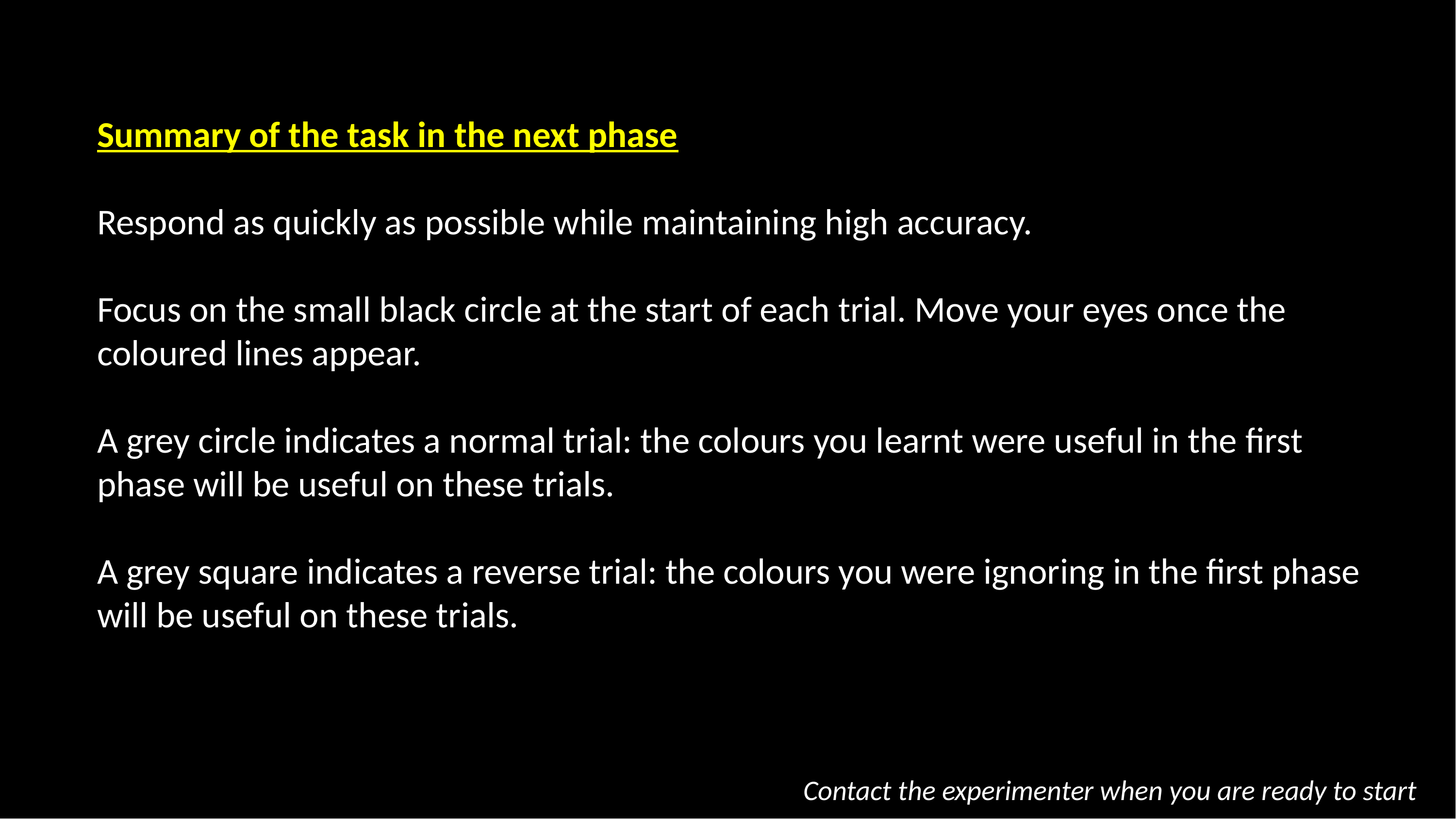

Summary of the task in the next phase

Respond as quickly as possible while maintaining high accuracy.

Focus on the small black circle at the start of each trial. Move your eyes once the coloured lines appear.

A grey circle indicates a normal trial: the colours you learnt were useful in the first phase will be useful on these trials.

A grey square indicates a reverse trial: the colours you were ignoring in the first phase will be useful on these trials.

Contact the experimenter when you are ready to start